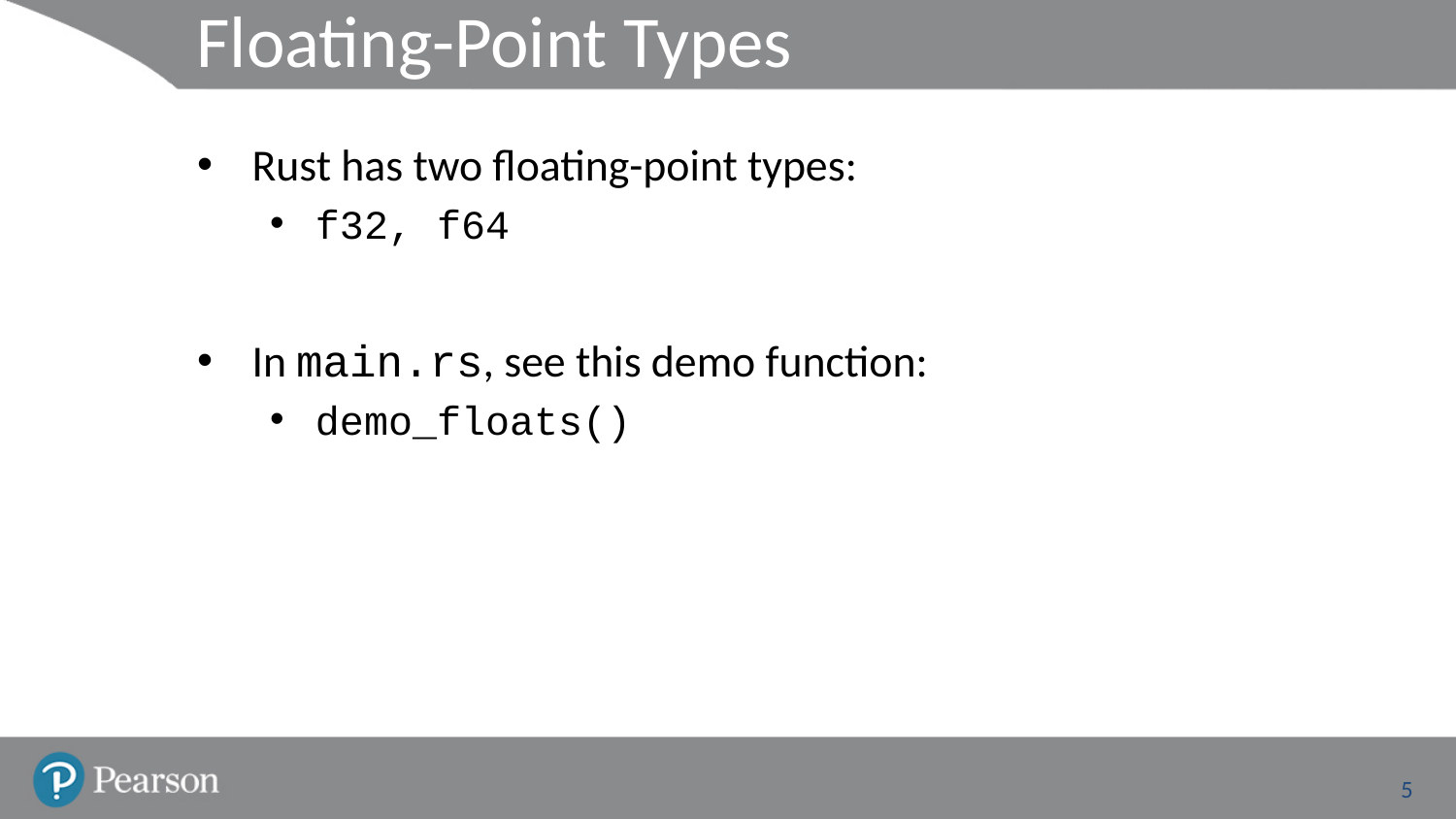

# Floating-Point Types
Rust has two floating-point types:
f32, f64

In main.rs, see this demo function:
demo_floats()

5